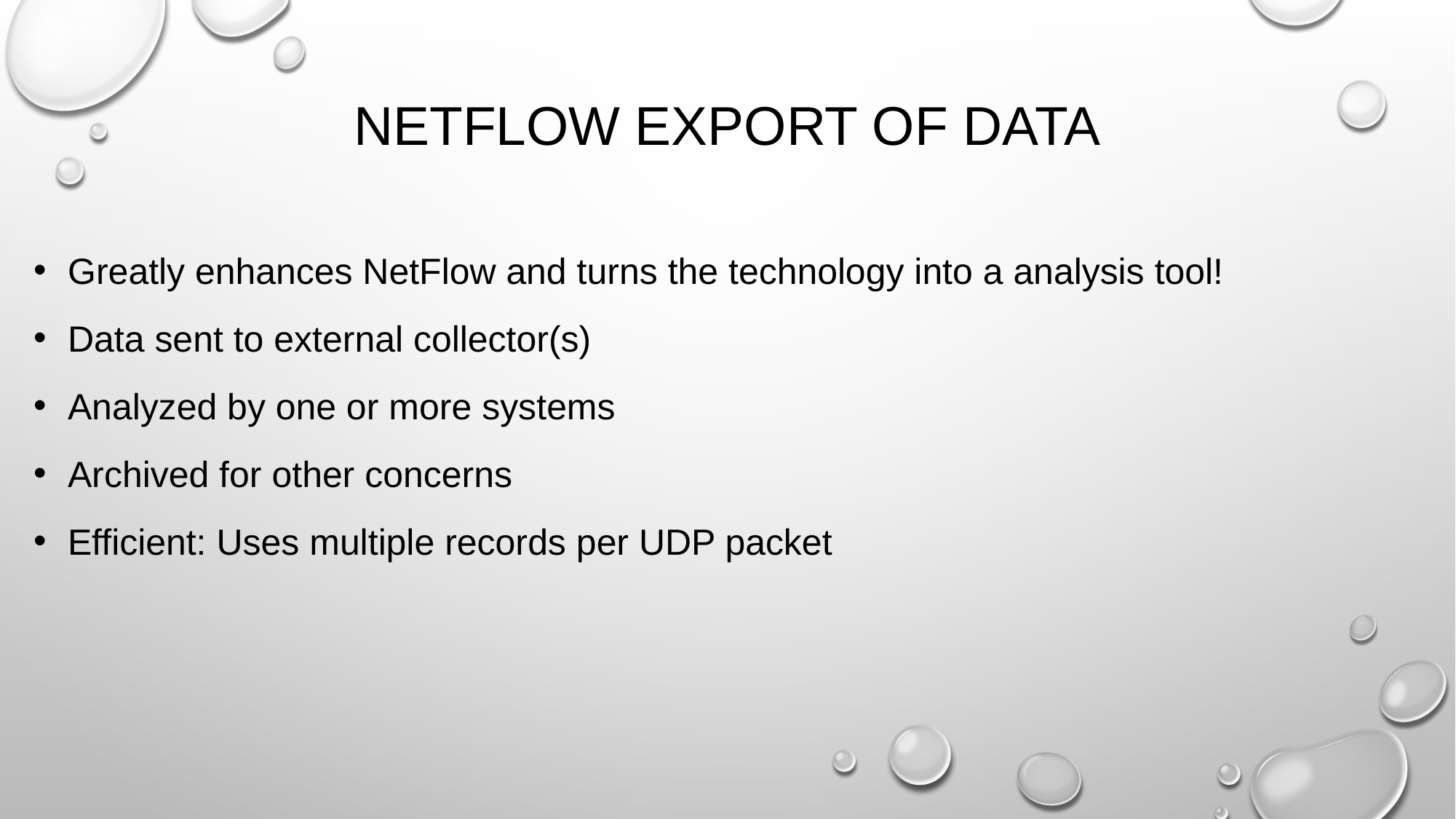

# NetFlow Export of Data
Greatly enhances NetFlow and turns the technology into a analysis tool!
Data sent to external collector(s)
Analyzed by one or more systems
Archived for other concerns
Efficient: Uses multiple records per UDP packet